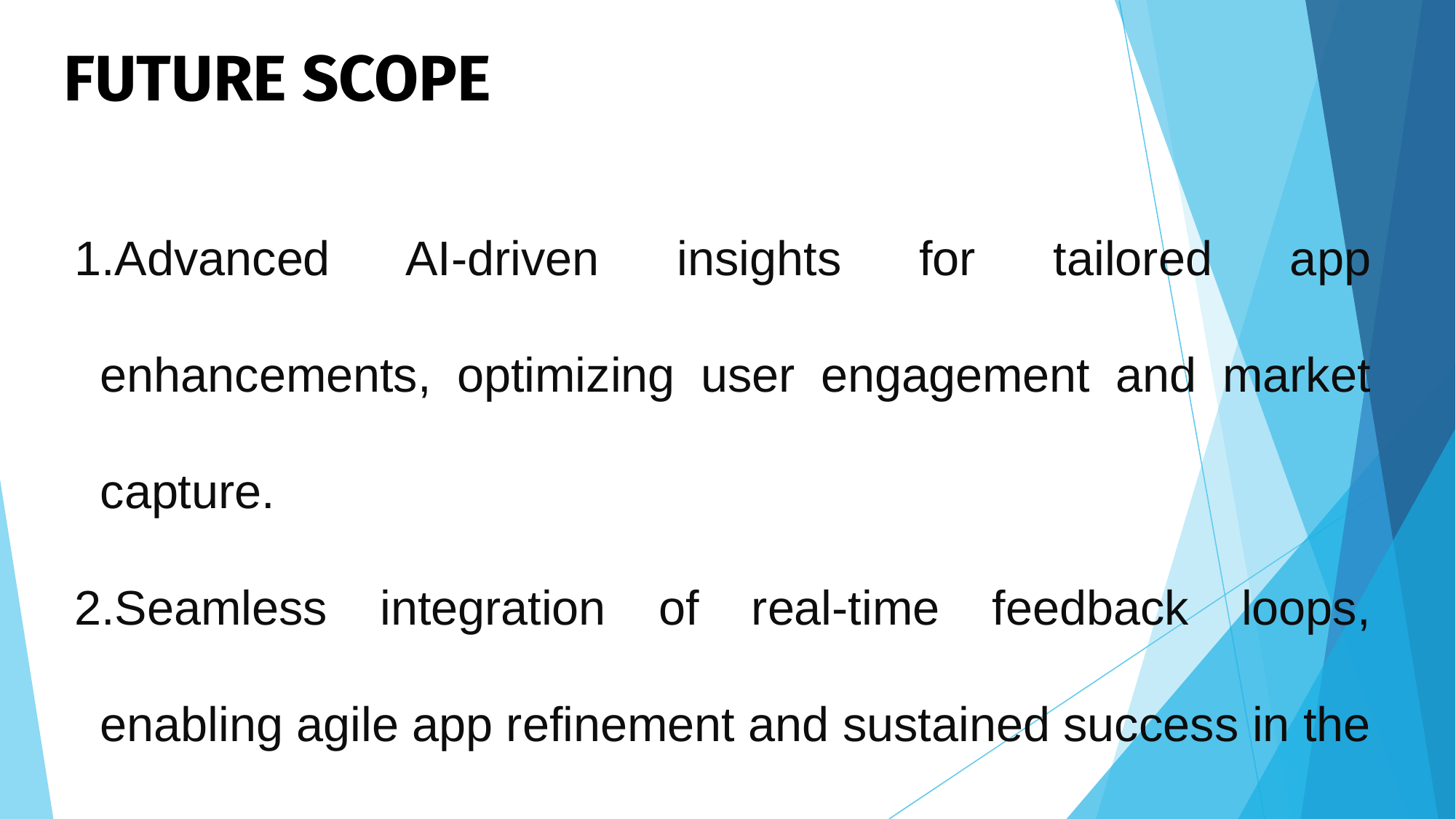

# FUTURE SCOPE
Advanced AI-driven insights for tailored app enhancements, optimizing user engagement and market capture.
Seamless integration of real-time feedback loops, enabling agile app refinement and sustained success in the Android ecosystem.